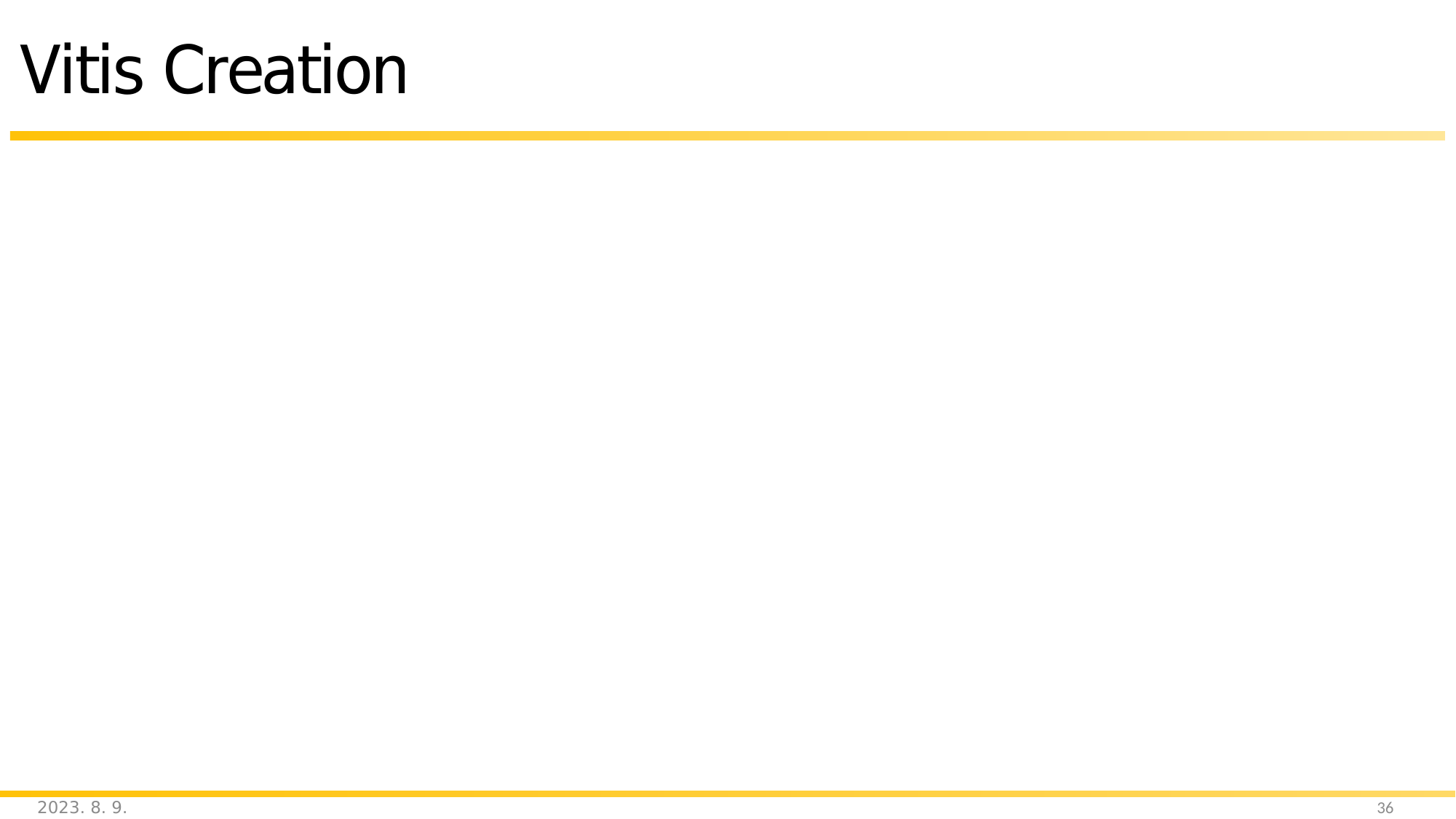

# Vitis Creation

2023. 8. 9.
36